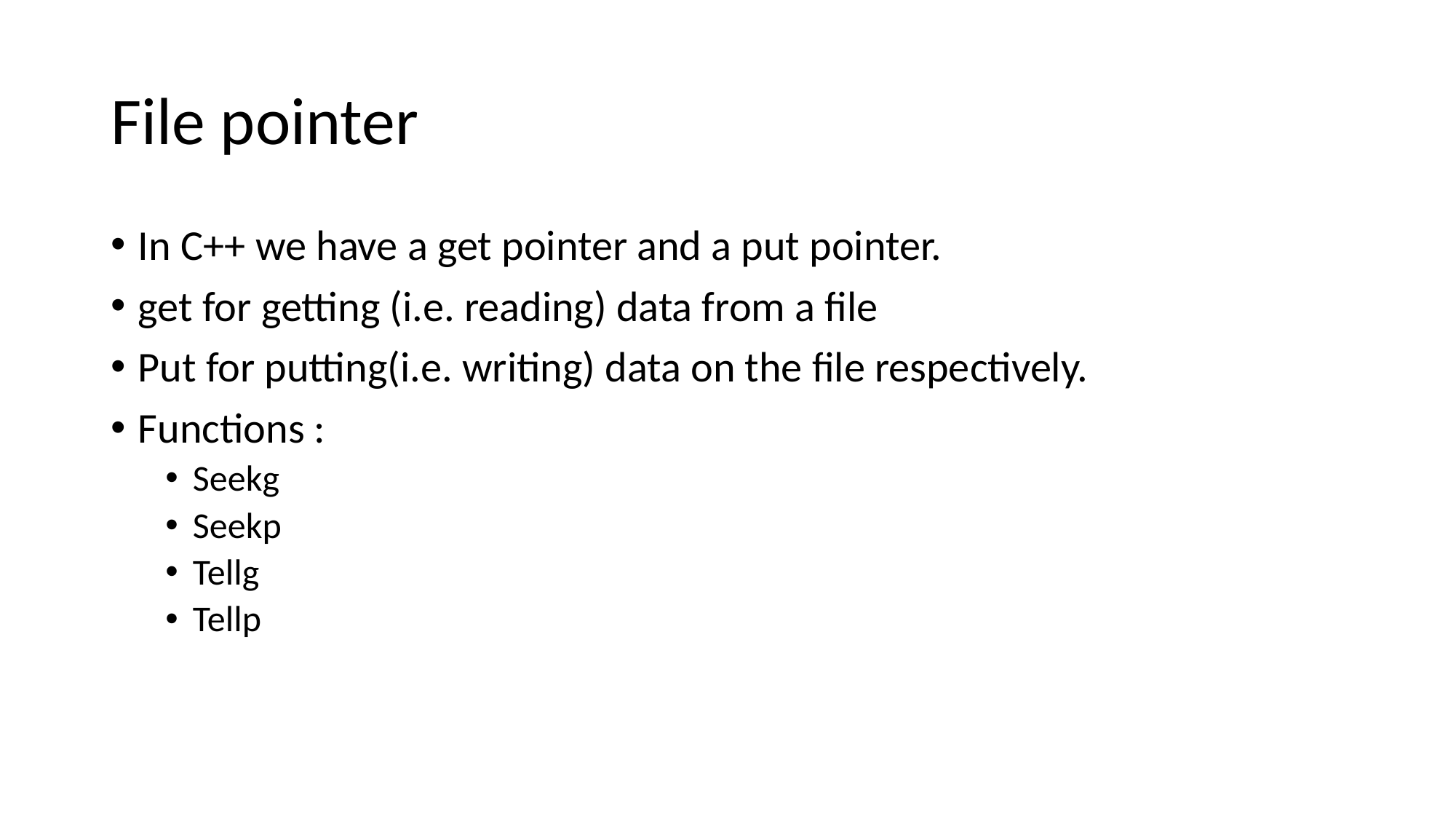

# File pointer
In C++ we have a get pointer and a put pointer.
get for getting (i.e. reading) data from a file
Put for putting(i.e. writing) data on the file respectively.
Functions :
Seekg
Seekp
Tellg
Tellp